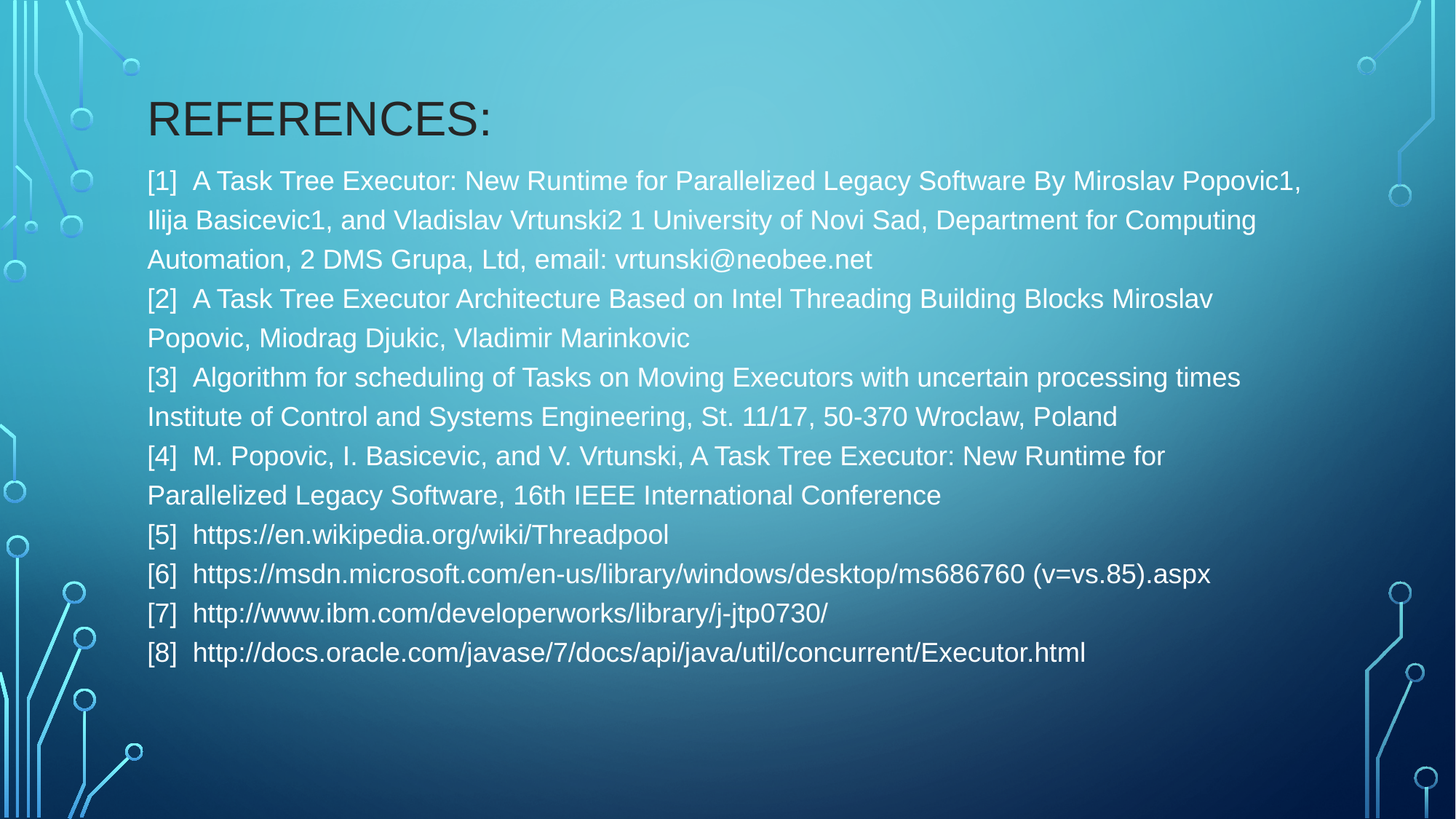

# References:
[1]  A Task Tree Executor: New Runtime for Parallelized Legacy Software By Miroslav Popovic1, Ilija Basicevic1, and Vladislav Vrtunski2 1 University of Novi Sad, Department for Computing Automation, 2 DMS Grupa, Ltd, email: vrtunski@neobee.net
[2]  A Task Tree Executor Architecture Based on Intel Threading Building Blocks Miroslav Popovic, Miodrag Djukic, Vladimir Marinkovic
[3]  Algorithm for scheduling of Tasks on Moving Executors with uncertain processing times Institute of Control and Systems Engineering, St. 11/17, 50-370 Wroclaw, Poland
[4]  M. Popovic, I. Basicevic, and V. Vrtunski, A Task Tree Executor: New Runtime for Parallelized Legacy Software, 16th IEEE International Conference
[5]  https://en.wikipedia.org/wiki/Threadpool
[6]  https://msdn.microsoft.com/en-us/library/windows/desktop/ms686760 (v=vs.85).aspx
[7]  http://www.ibm.com/developerworks/library/j-jtp0730/
[8]  http://docs.oracle.com/javase/7/docs/api/java/util/concurrent/Executor.html